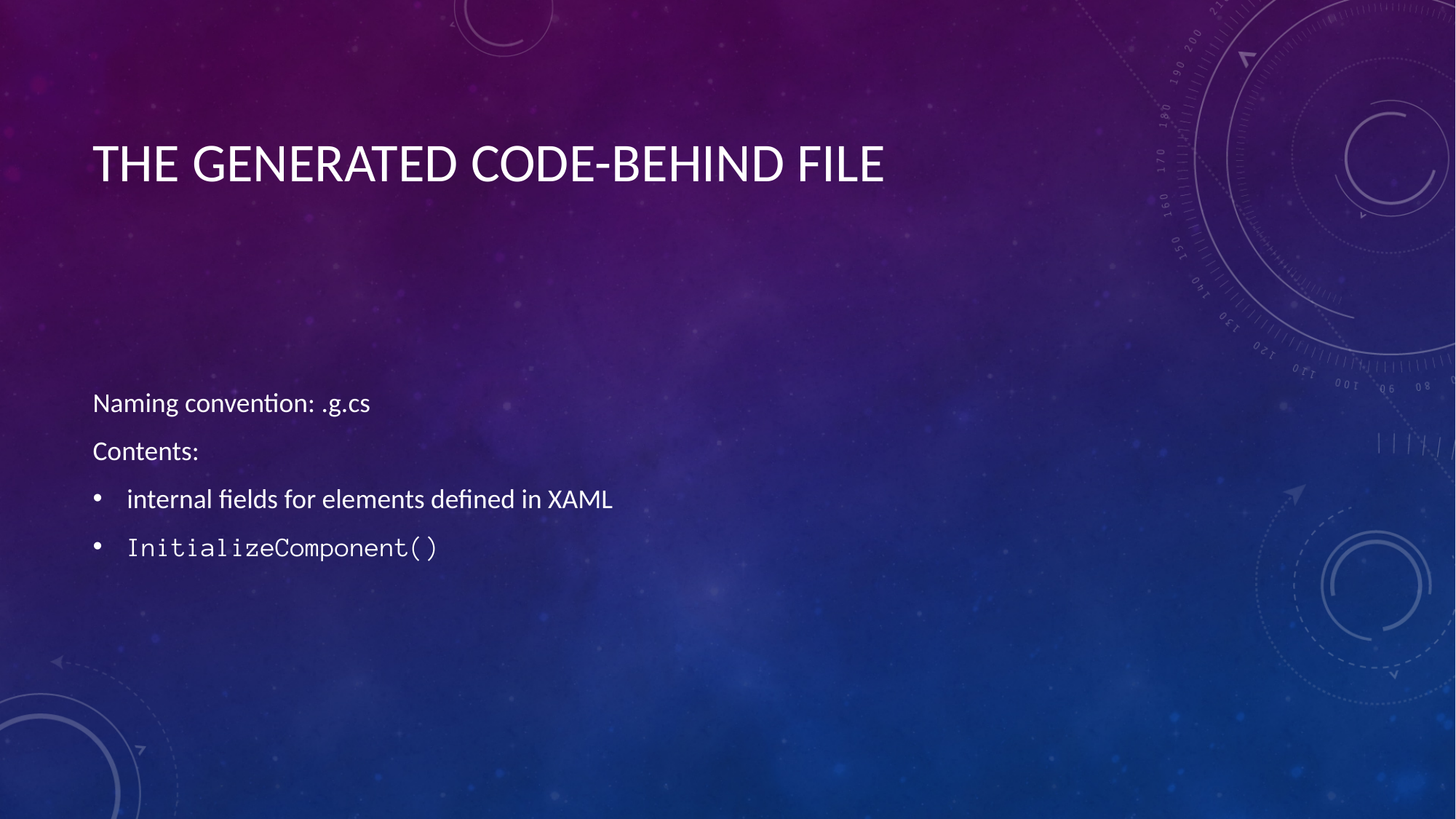

# The Generated Code-Behind File
Naming convention: .g.cs
Contents:
internal fields for elements defined in XAML
InitializeComponent()